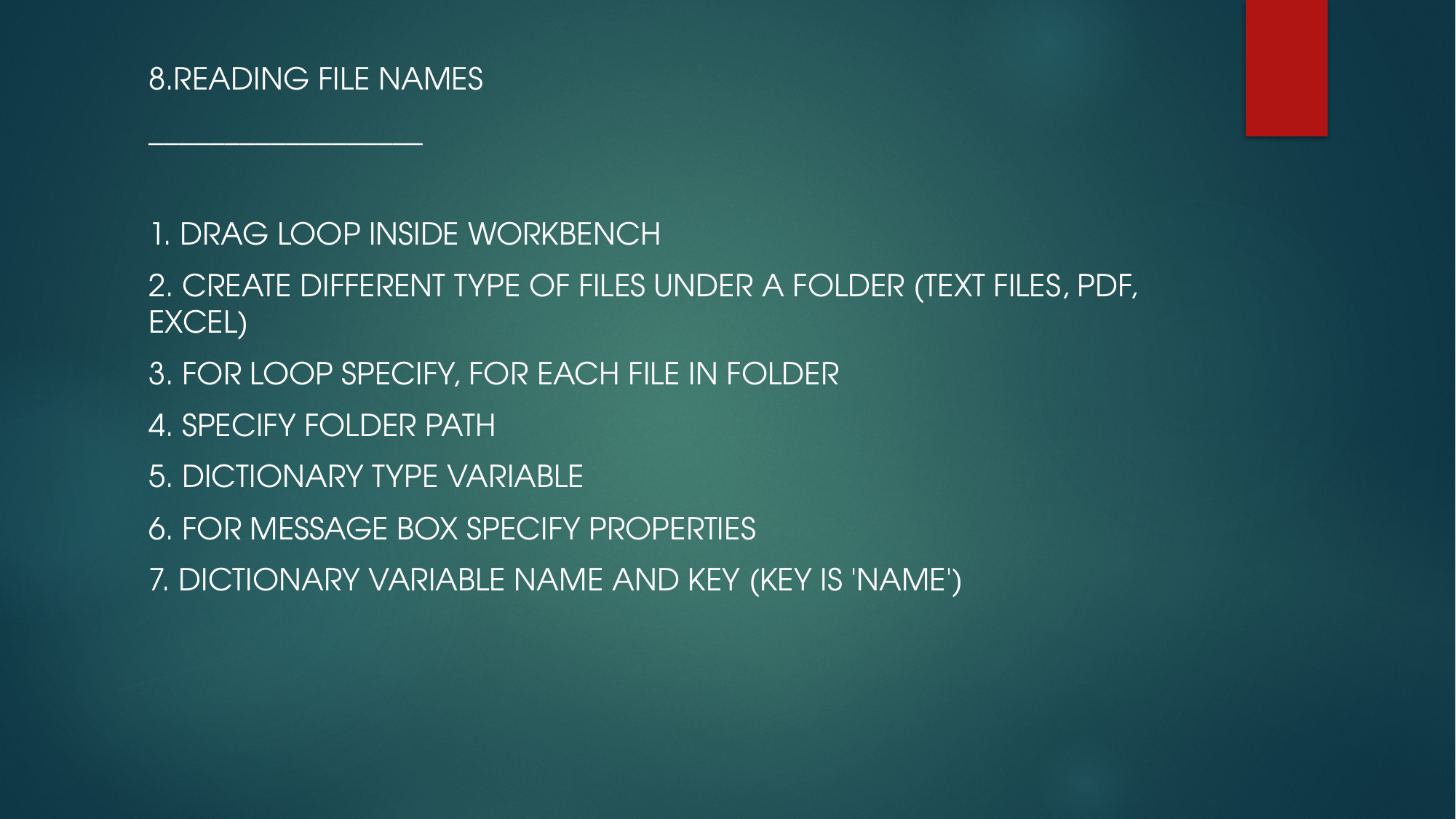

8.Reading file names
__________________

1. Drag loop inside workbench
2. Create different type of files under a folder (text files, pdf, excel)
3. for loop specify, for each file in folder
4. Specify folder path
5. Dictionary type variable
6. For message box specify properties
7. dictionary variable name and key (key is 'name')